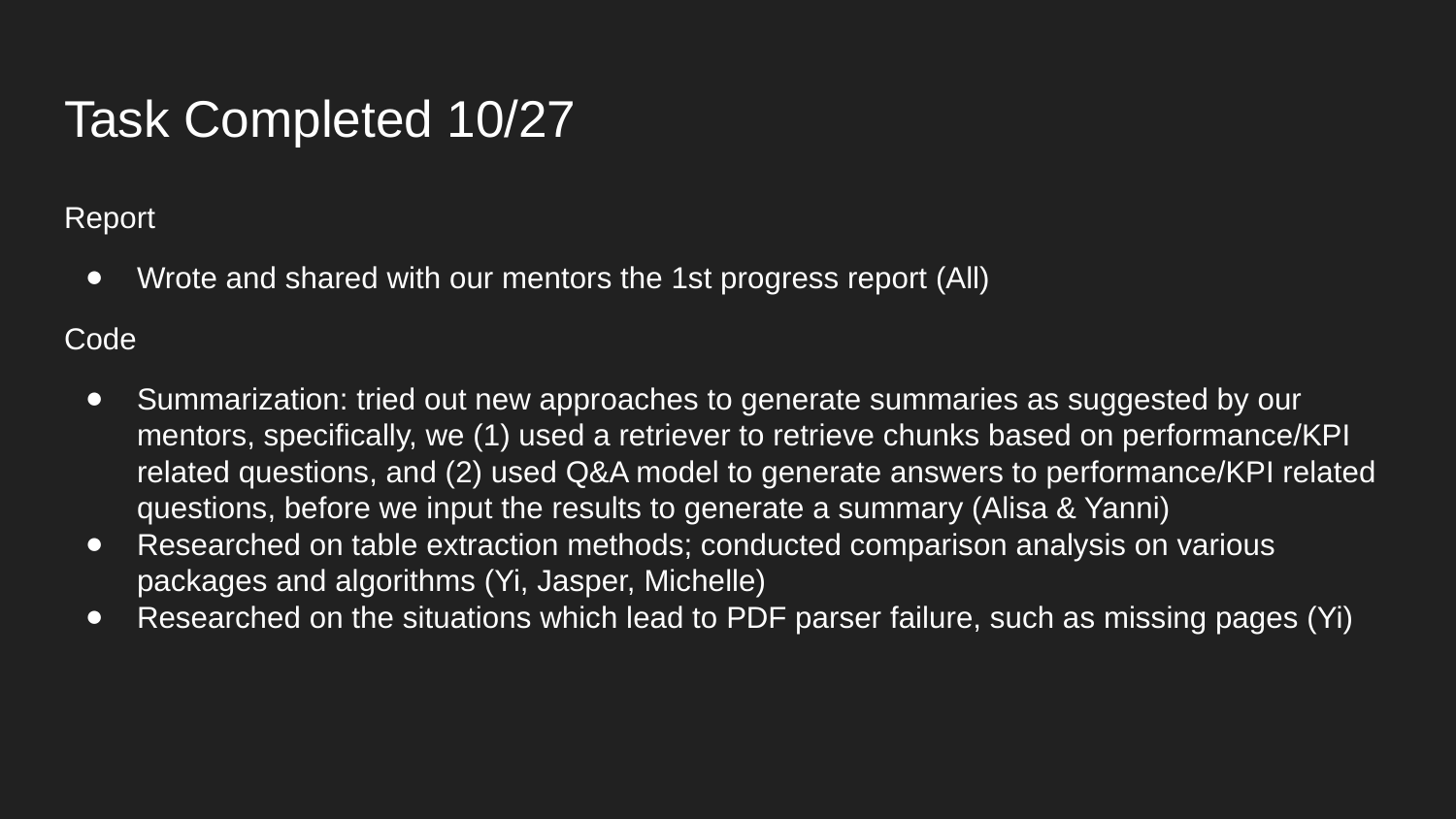

# Task Completed 10/27
Report
Wrote and shared with our mentors the 1st progress report (All)
Code
Summarization: tried out new approaches to generate summaries as suggested by our mentors, specifically, we (1) used a retriever to retrieve chunks based on performance/KPI related questions, and (2) used Q&A model to generate answers to performance/KPI related questions, before we input the results to generate a summary (Alisa & Yanni)
Researched on table extraction methods; conducted comparison analysis on various packages and algorithms (Yi, Jasper, Michelle)
Researched on the situations which lead to PDF parser failure, such as missing pages (Yi)